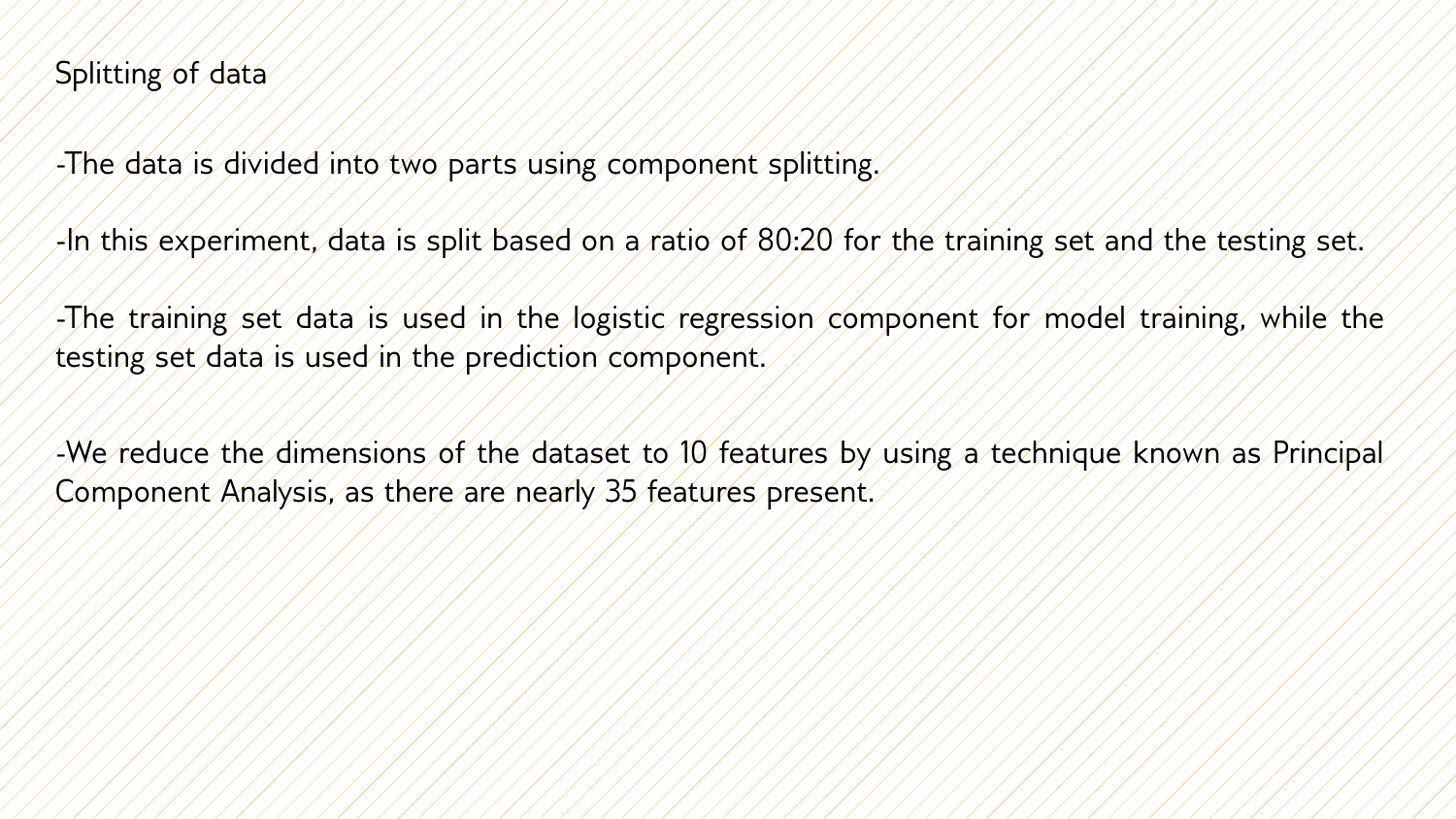

Splitting of data

-The data is divided into two parts using component splitting.

-In this experiment, data is split based on a ratio of 80:20 for the training set and the testing set.

-The training set data is used in the logistic regression component for model training, while the testing set data is used in the prediction component.

-We reduce the dimensions of the dataset to 10 features by using a technique known as Principal Component Analysis, as there are nearly 35 features present.